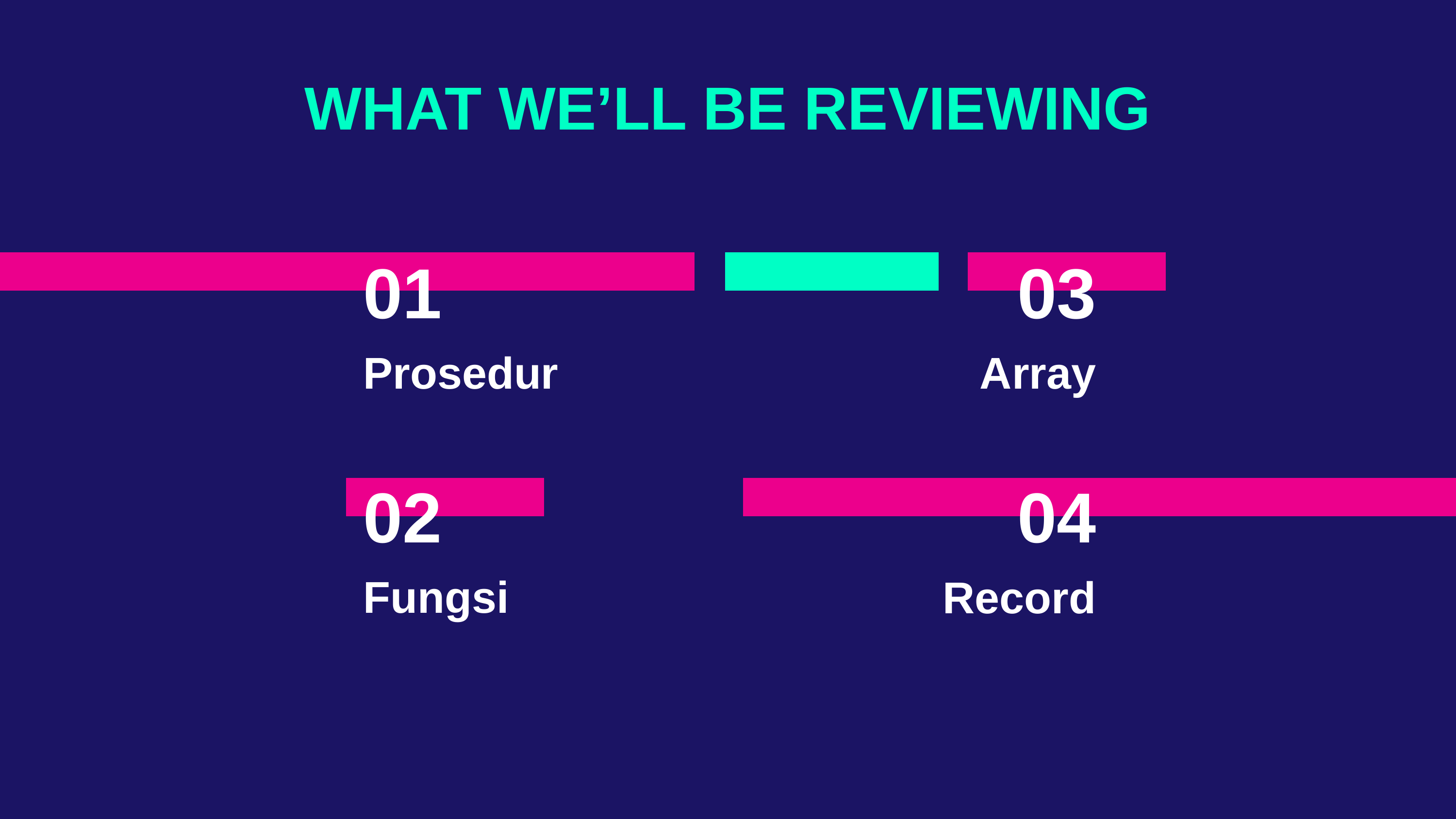

WHAT WE’LL BE REVIEWING
# 01
03
Prosedur
Array
02
04
Fungsi
Record